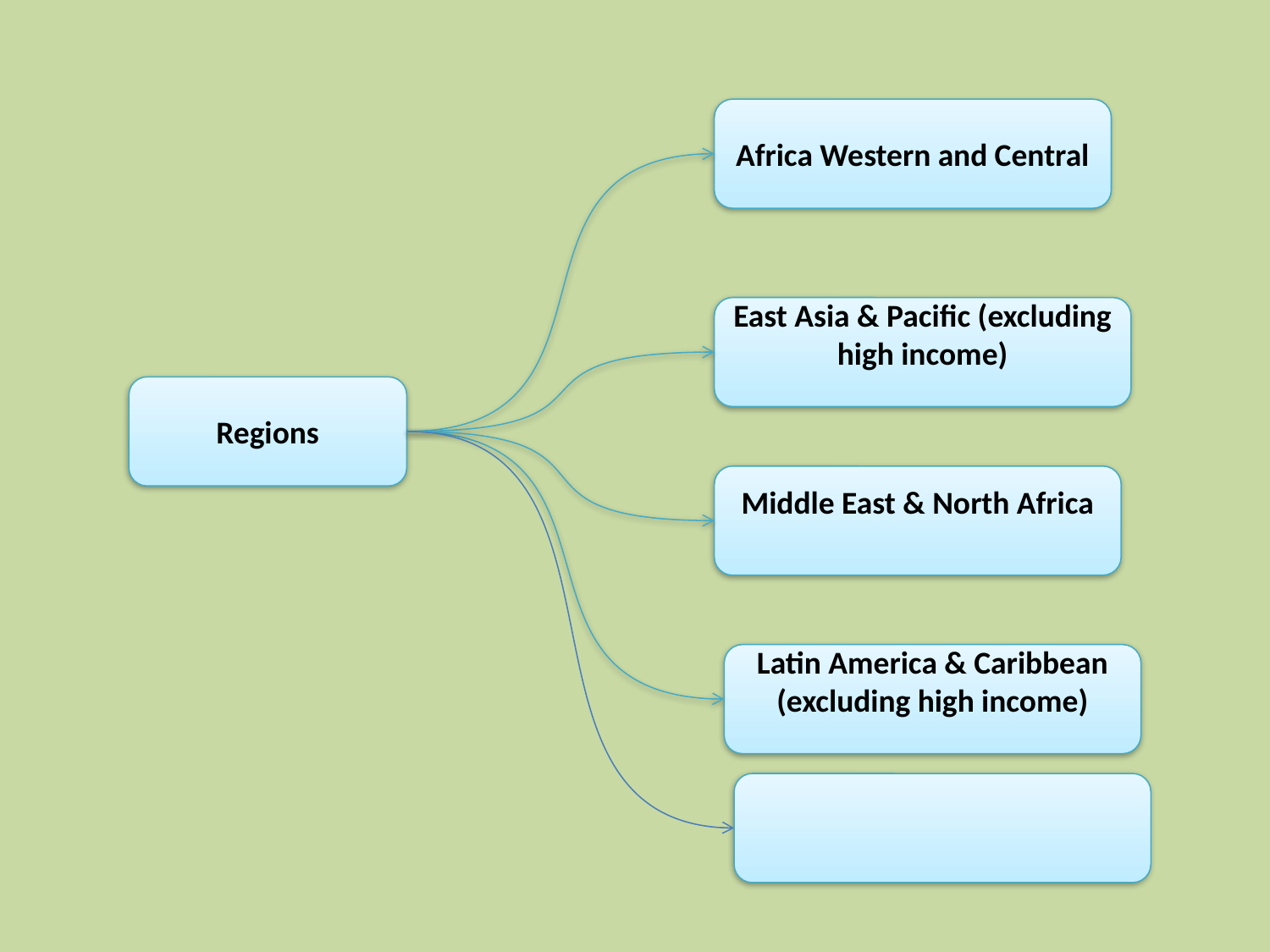

Africa Western and Central
East Asia & Pacific (excluding high income)
Regions
Middle East & North Africa
Latin America & Caribbean (excluding high income)